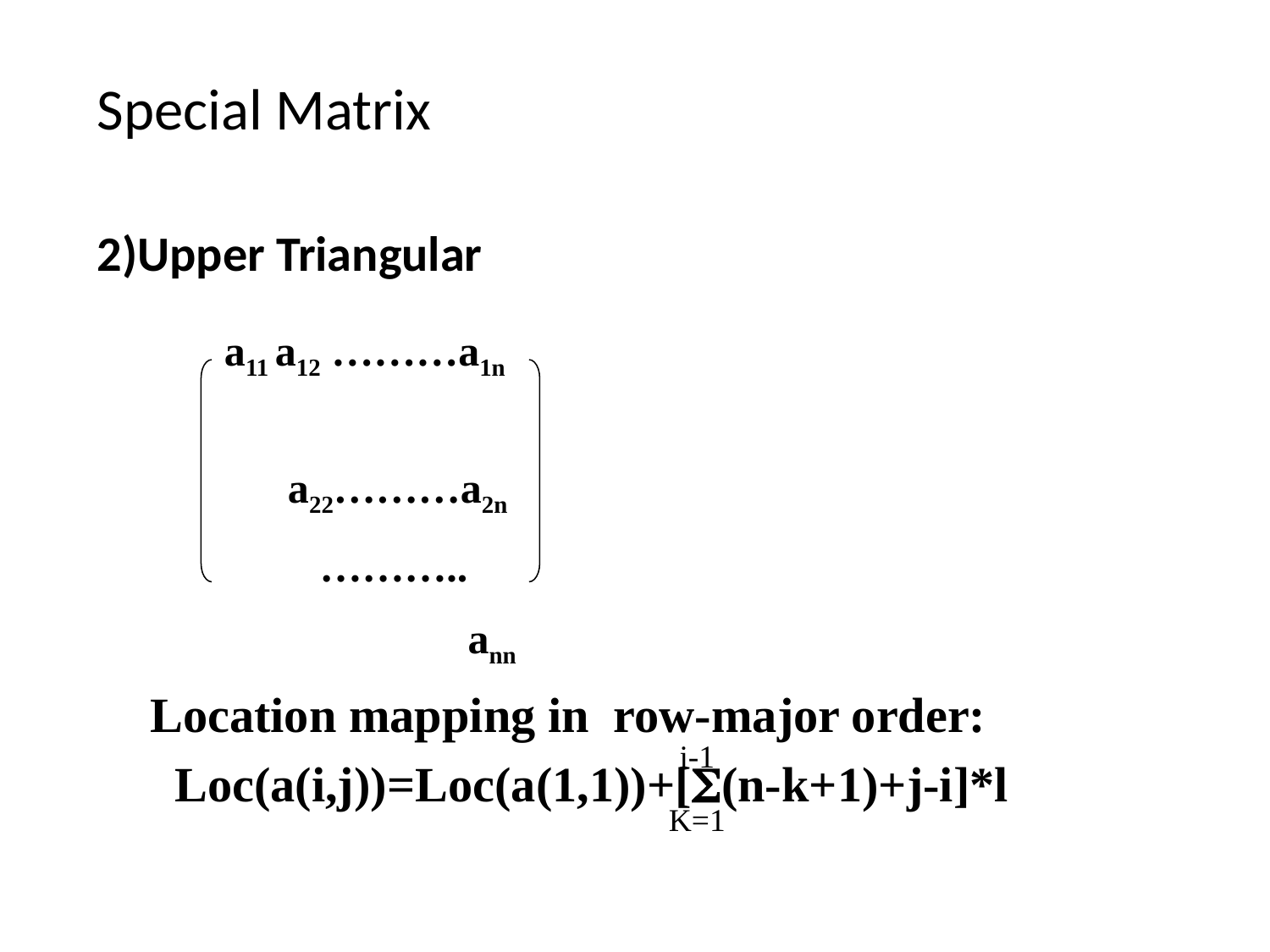

# Special Matrix
2)Upper Triangular

a11 a12 ………a1n
      a22………a2n
         ………..
                       ann

Location mapping in  row-major order:
  Loc(a(i,j))=Loc(a(1,1))+[Σ(n-k+1)+j-i]*l

i-1
K=1